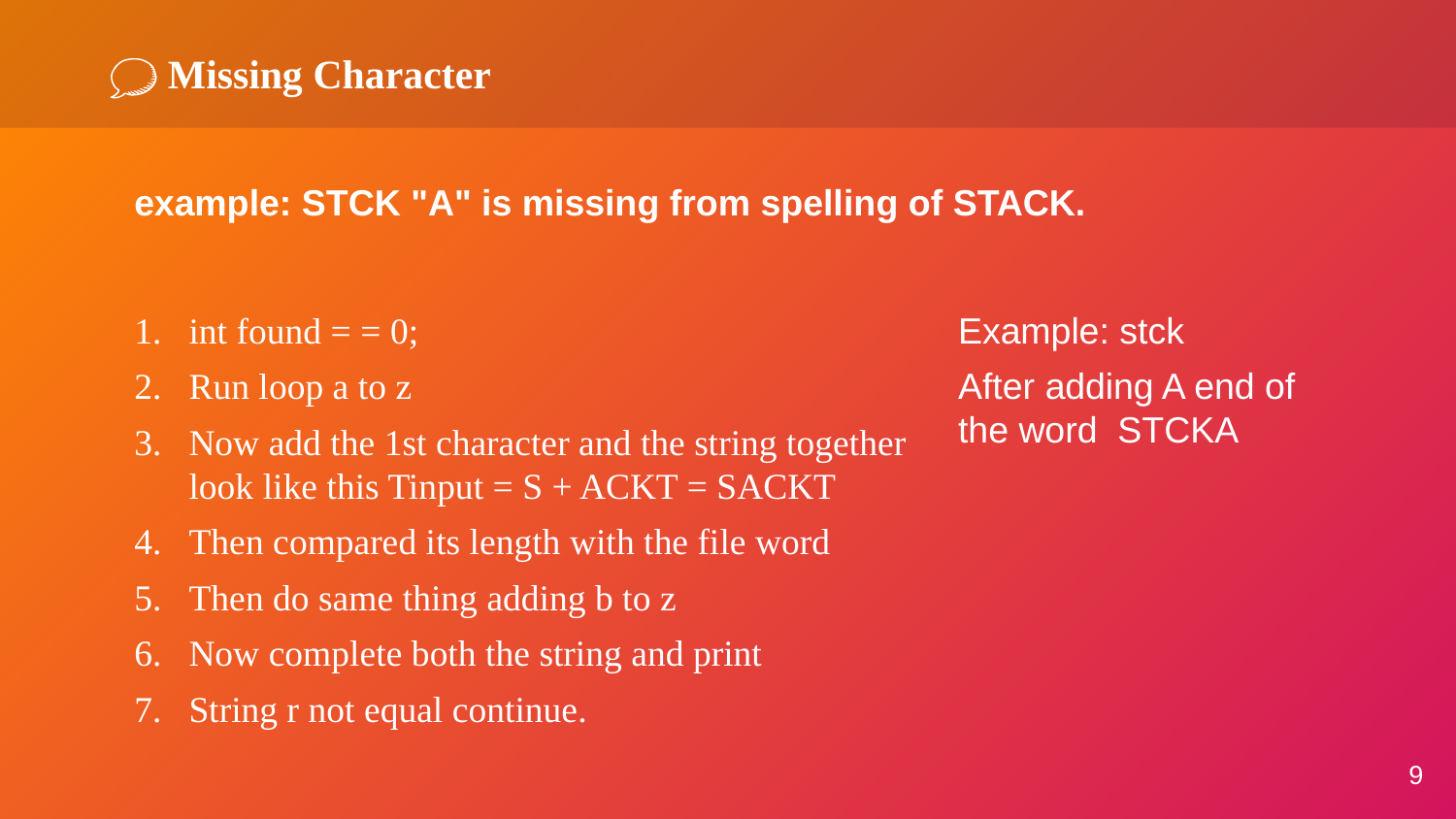

# Missing Character
example: STCK "A" is missing from spelling of STACK.
int found = = 0;
Run loop a to z
Now add the 1st character and the string together look like this Tinput = S + ACKT = SACKT
Then compared its length with the file word
Then do same thing adding b to z
Now complete both the string and print
String r not equal continue.
Example: stck
After adding A end of the word  STCKA

9